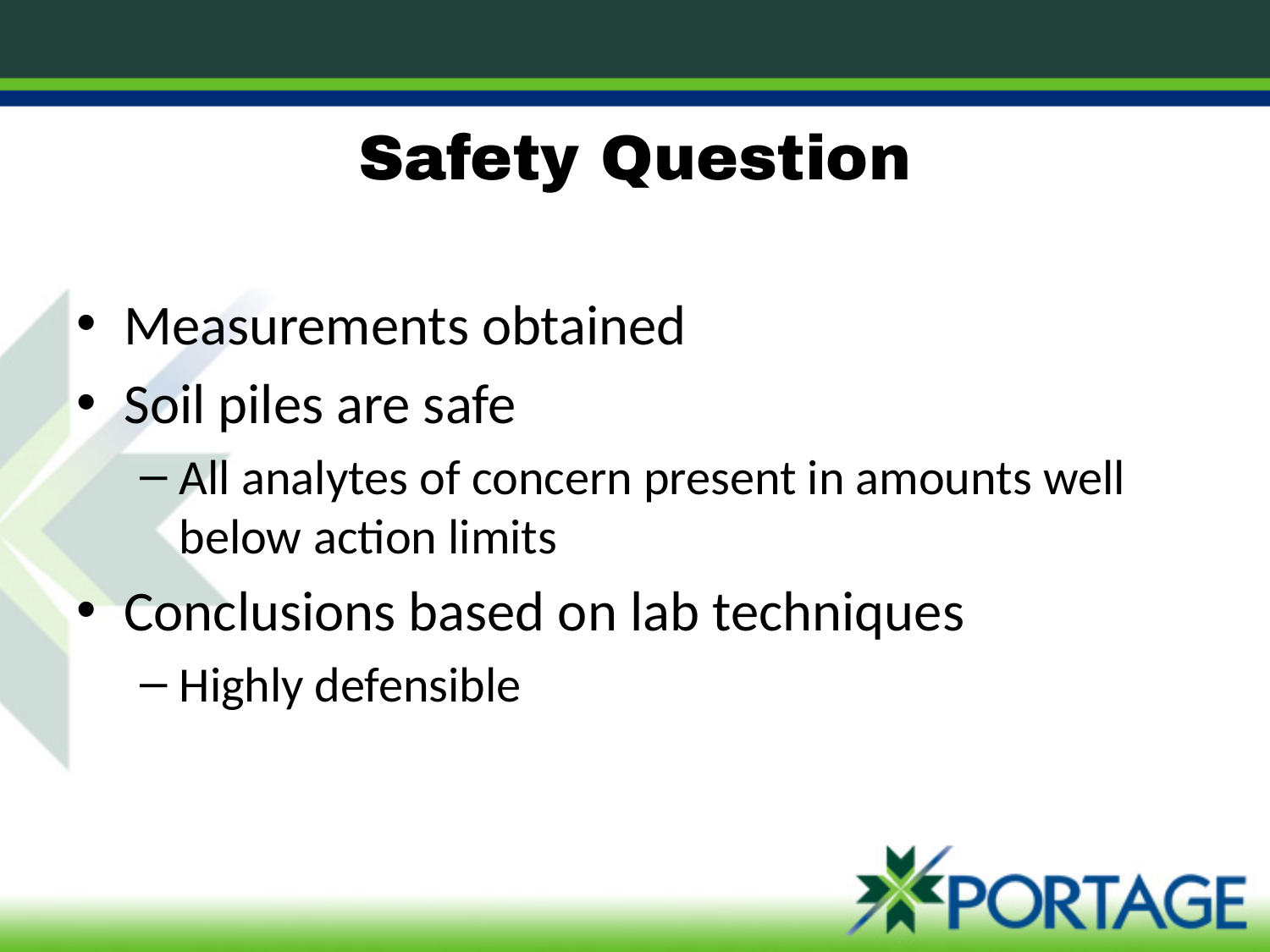

# Safety Question
Measurements obtained
Soil piles are safe
All analytes of concern present in amounts well below action limits
Conclusions based on lab techniques
Highly defensible